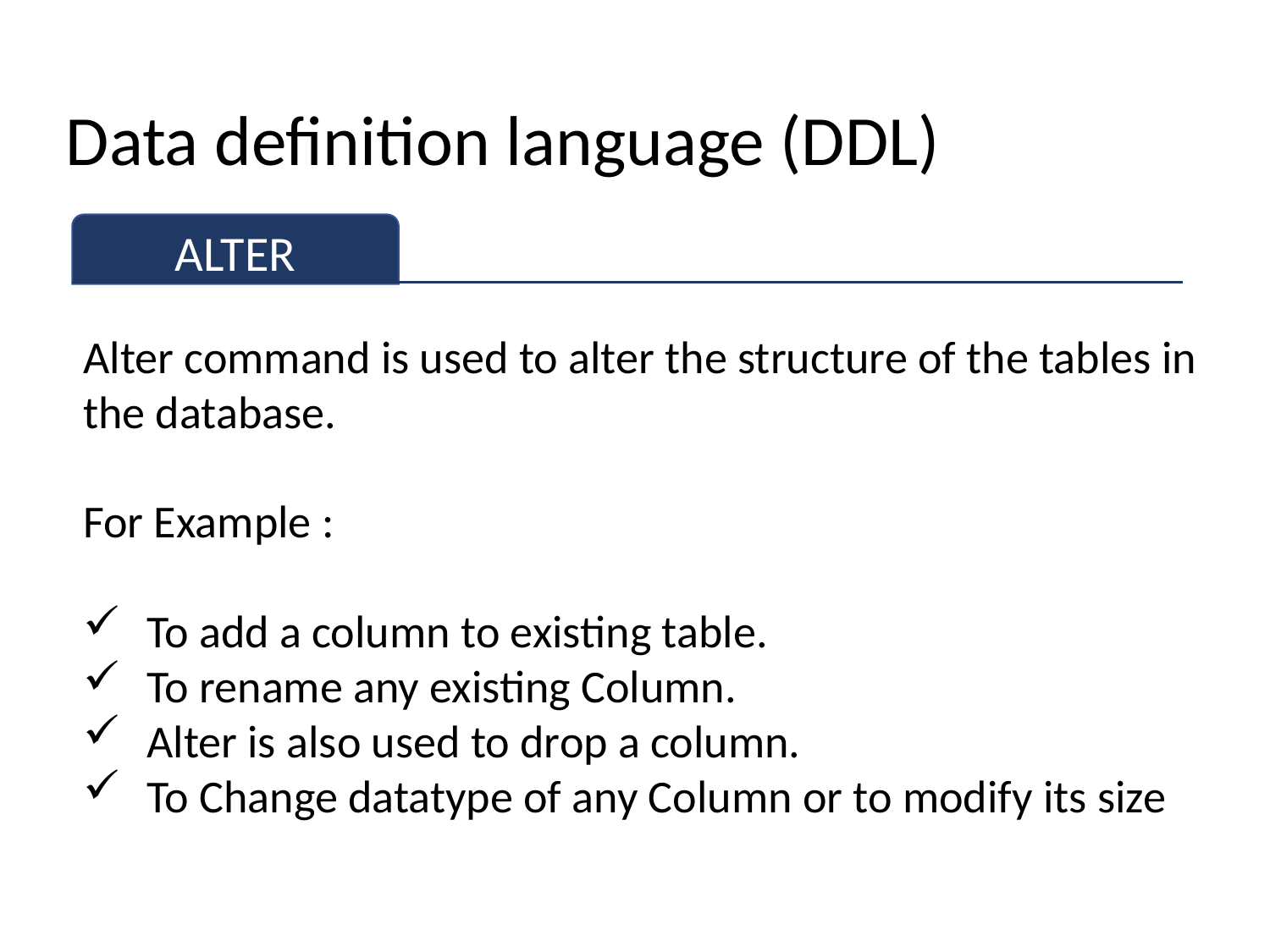

# Data definition language (DDL)
ALTER
Alter command is used to alter the structure of the tables in the database.

For Example :

To add a column to existing table.
To rename any existing Column.
Alter is also used to drop a column.
To Change datatype of any Column or to modify its size